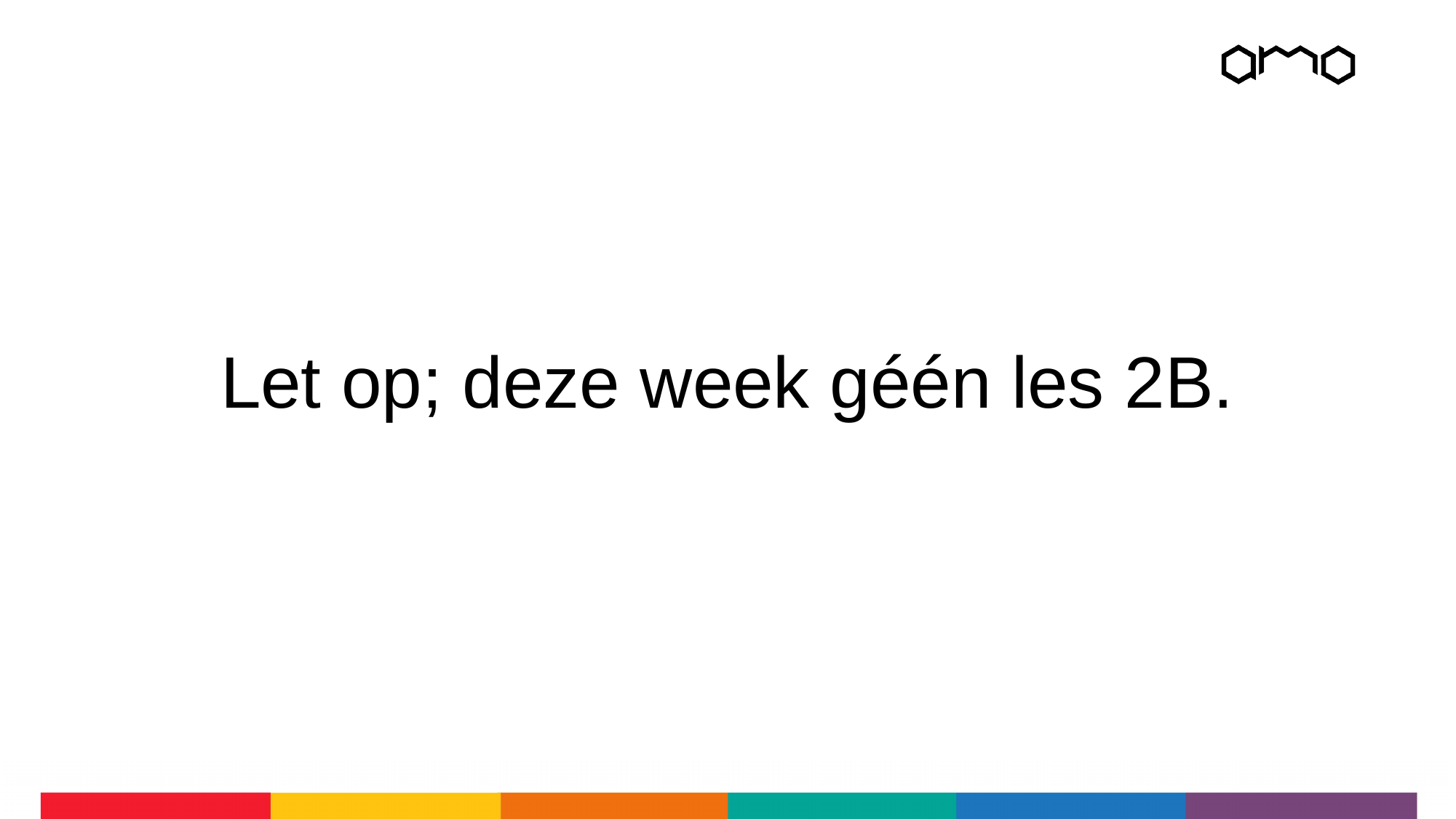

# Let op; deze week géén les 2B.